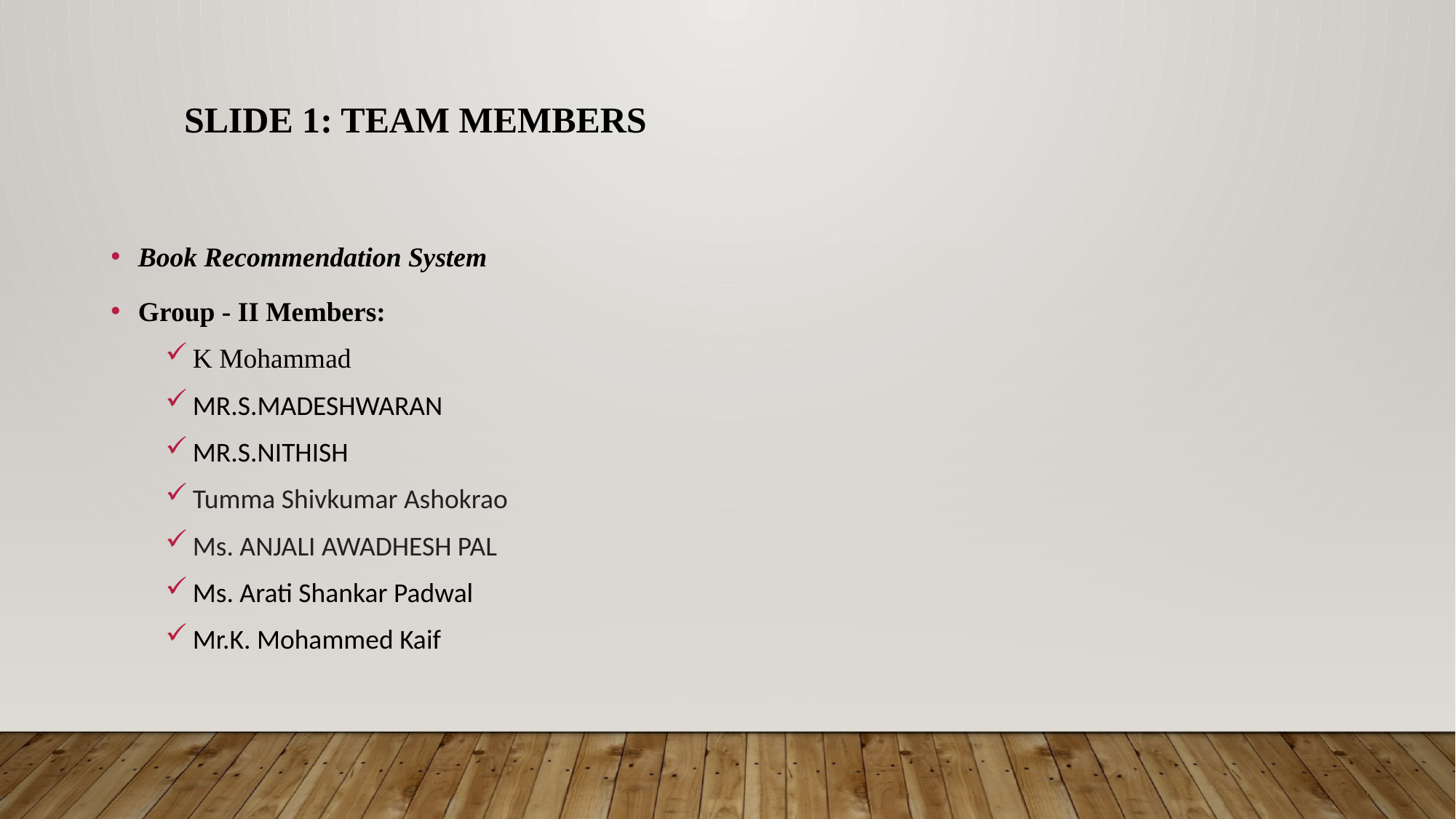

# Slide 1: Team Members

Book Recommendation System
Group - II Members:
K Mohammad
MR.S.MADESHWARAN
MR.S.NITHISH
Tumma Shivkumar Ashokrao
Ms. ANJALI AWADHESH PAL
Ms. Arati Shankar Padwal
Mr.K. Mohammed Kaif